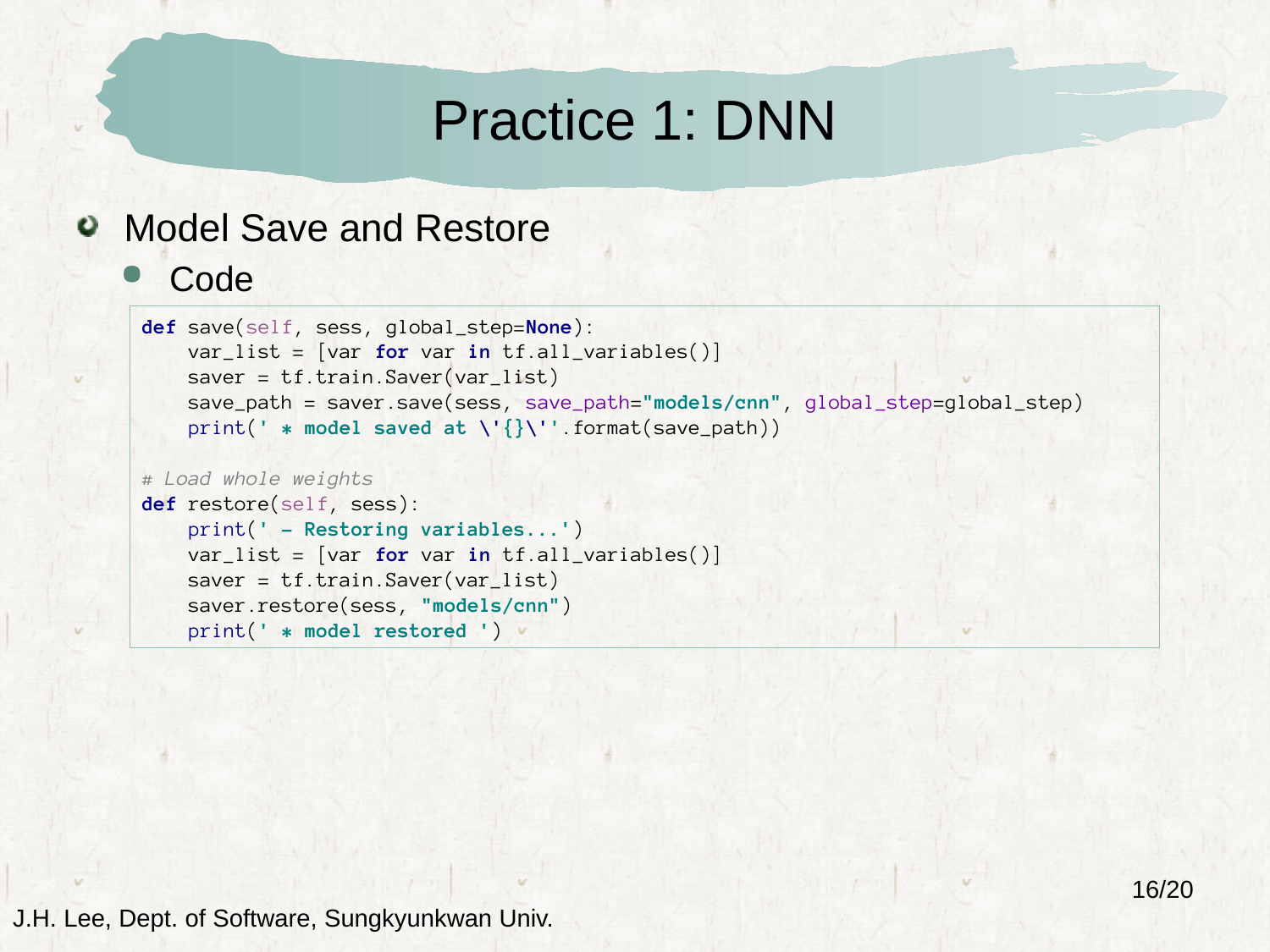

# Practice 1: DNN
Model Save and Restore
Code

def save(self, sess, global_step=None):
    var_list = [var for var in tf.all_variables()]
    saver = tf.train.Saver(var_list)
    save_path = saver.save(sess, save_path="models/cnn", global_step=global_step)
    print(' * model saved at \'{}\''.format(save_path))
# Load whole weights
def restore(self, sess):
    print(' - Restoring variables...')
    var_list = [var for var in tf.all_variables()]
    saver = tf.train.Saver(var_list)
    saver.restore(sess, "models/cnn")
    print(' * model restored ')
16/20
J.H. Lee, Dept. of Software, Sungkyunkwan Univ.